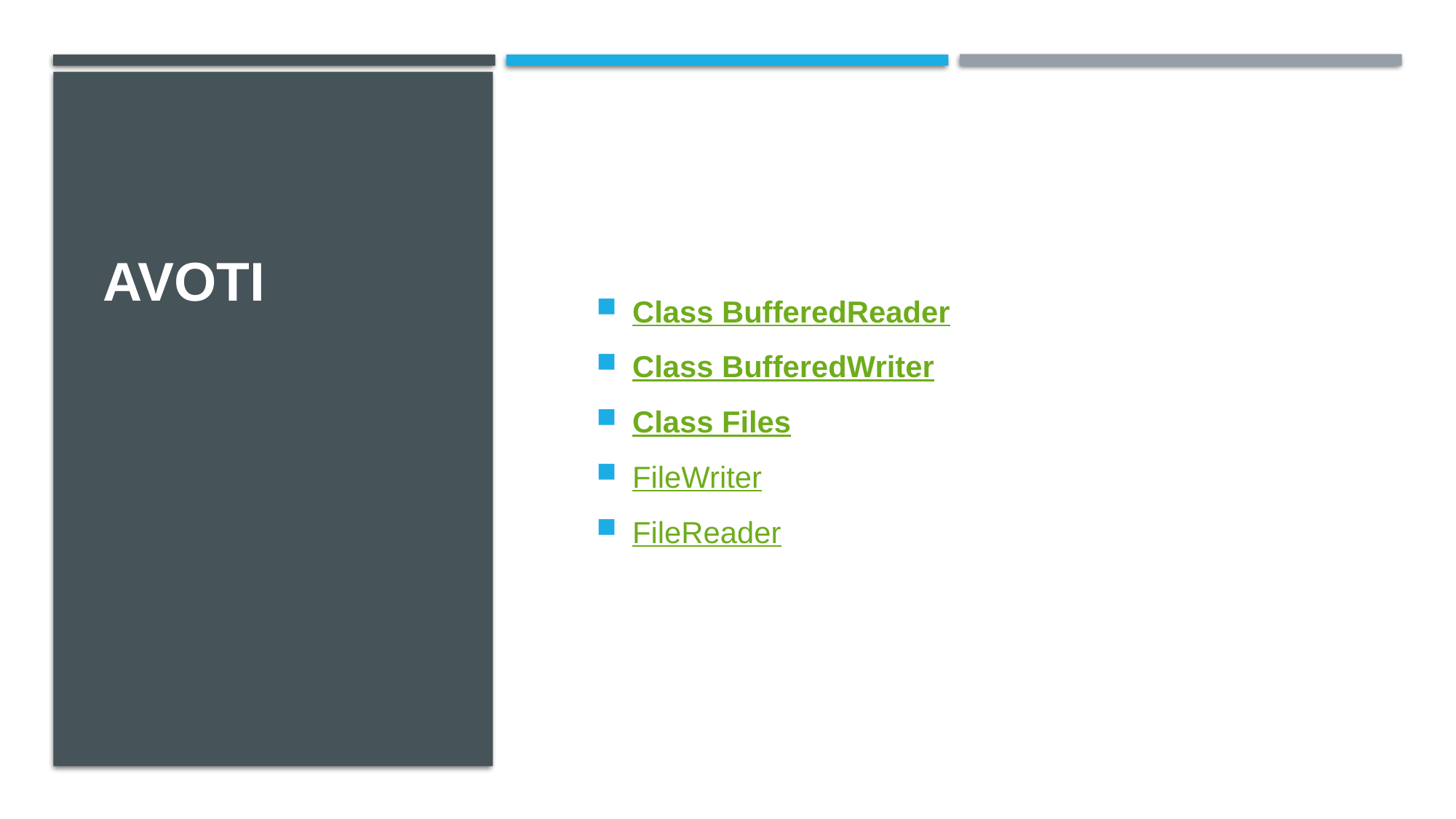

# avoti
Class BufferedReader
Class BufferedWriter
Class Files
FileWriter
FileReader